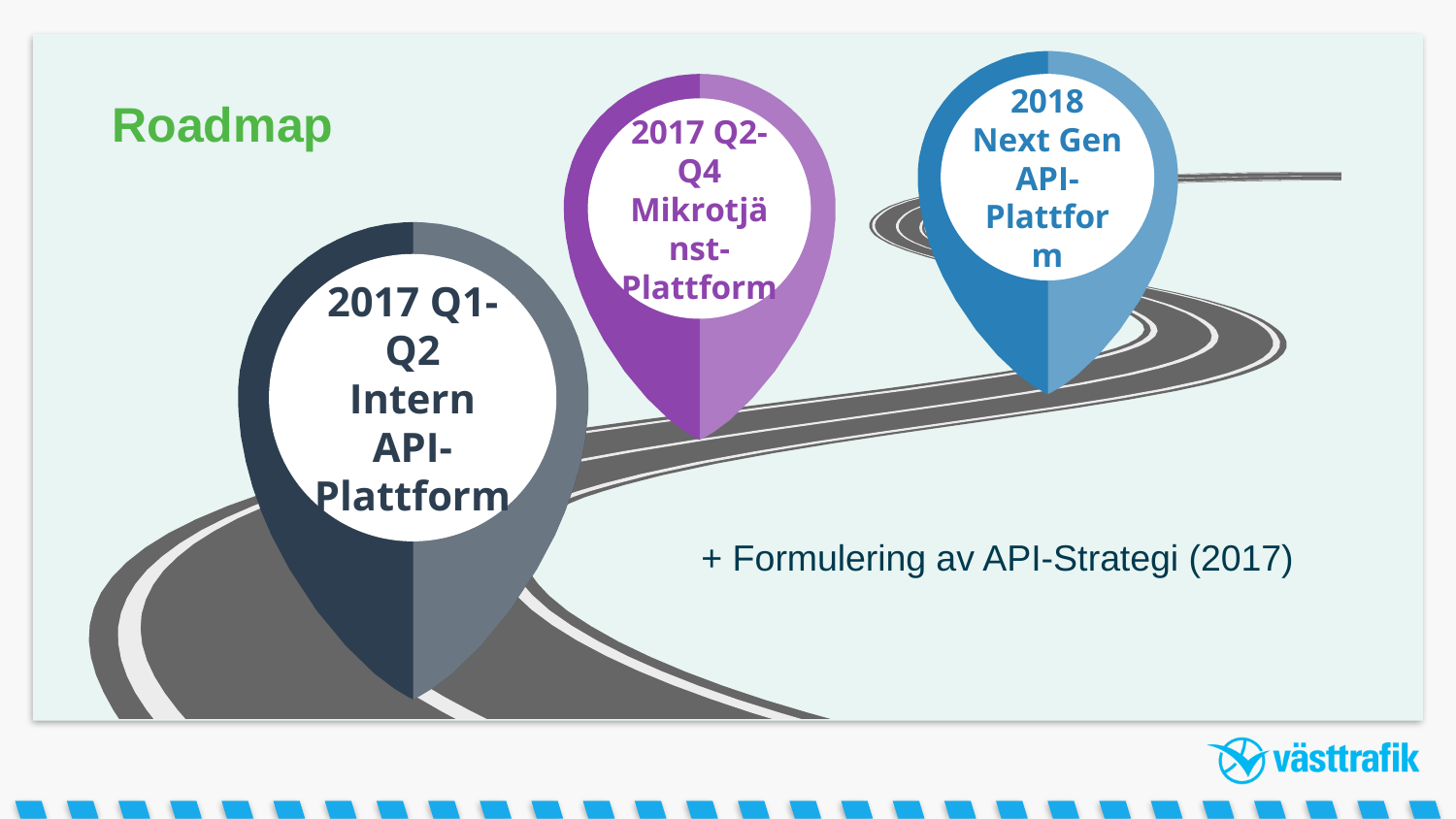

2018
Next Gen API-Plattform

2017 Q2-Q4
Mikrotjänst-Plattform
# Roadmap

2017 Q1-Q2
Intern API-Plattform
+ Formulering av API-Strategi (2017)